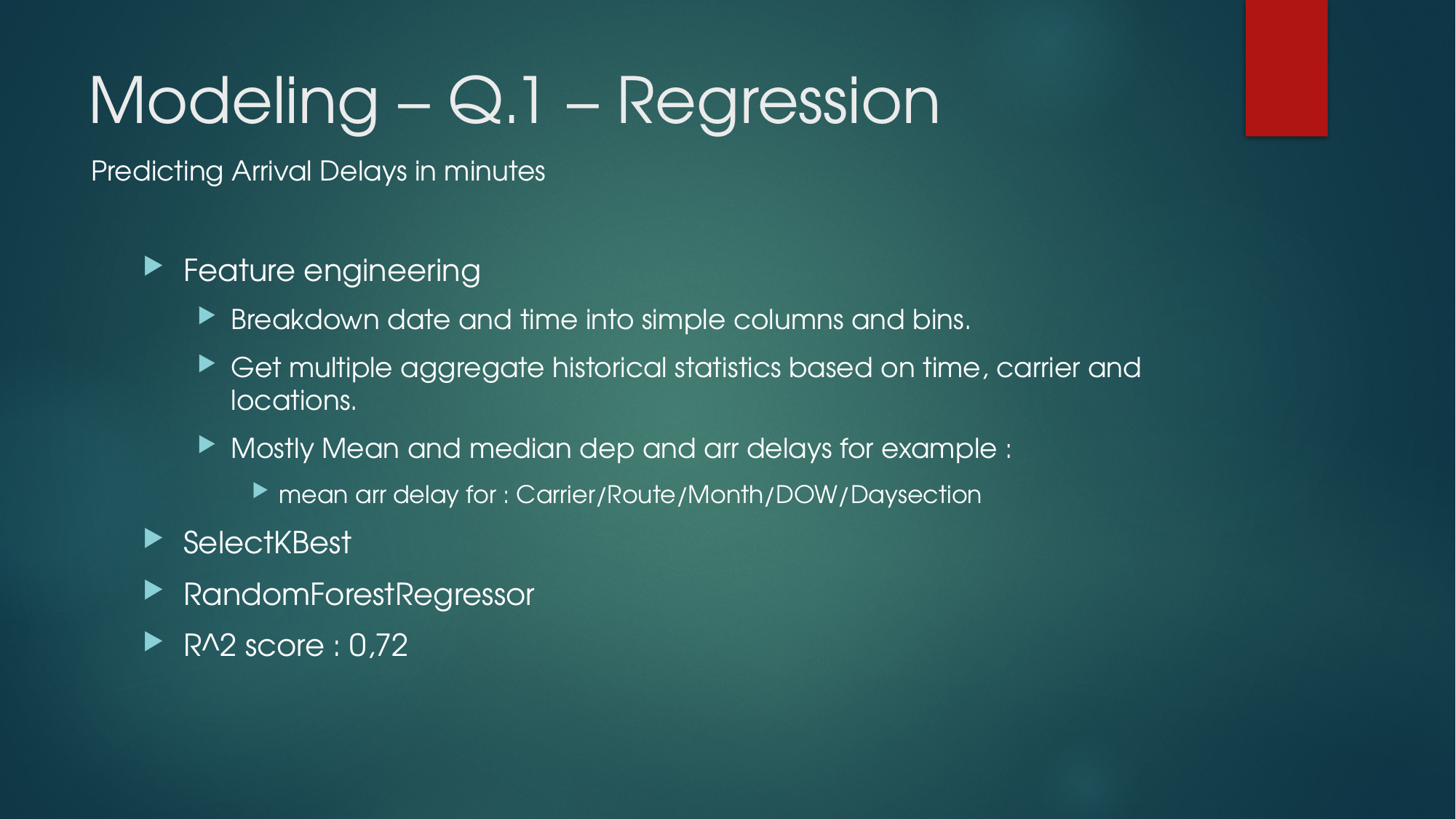

# Modeling – Q.1 – Regression
Predicting Arrival Delays in minutes
Feature engineering
Breakdown date and time into simple columns and bins.
Get multiple aggregate historical statistics based on time, carrier and locations.
Mostly Mean and median dep and arr delays for example :
mean arr delay for : Carrier/Route/Month/DOW/Daysection
SelectKBest
RandomForestRegressor
R^2 score : 0,72